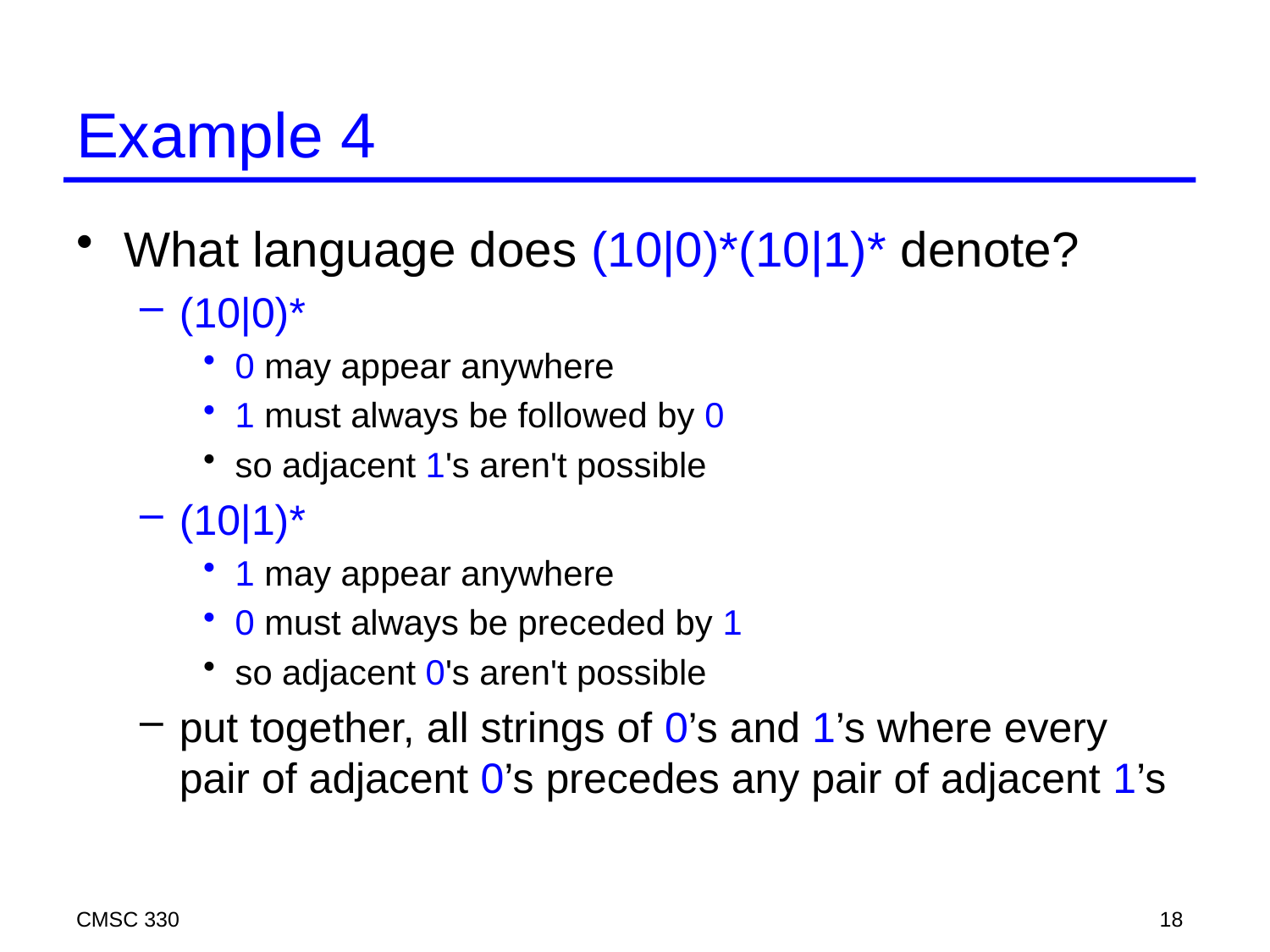

# Example 4
What language does (10|0)*(10|1)* denote?
(10|0)*
0 may appear anywhere
1 must always be followed by 0
so adjacent 1's aren't possible
(10|1)*
1 may appear anywhere
0 must always be preceded by 1
so adjacent 0's aren't possible
put together, all strings of 0’s and 1’s where every pair of adjacent 0’s precedes any pair of adjacent 1’s
CMSC 330
18